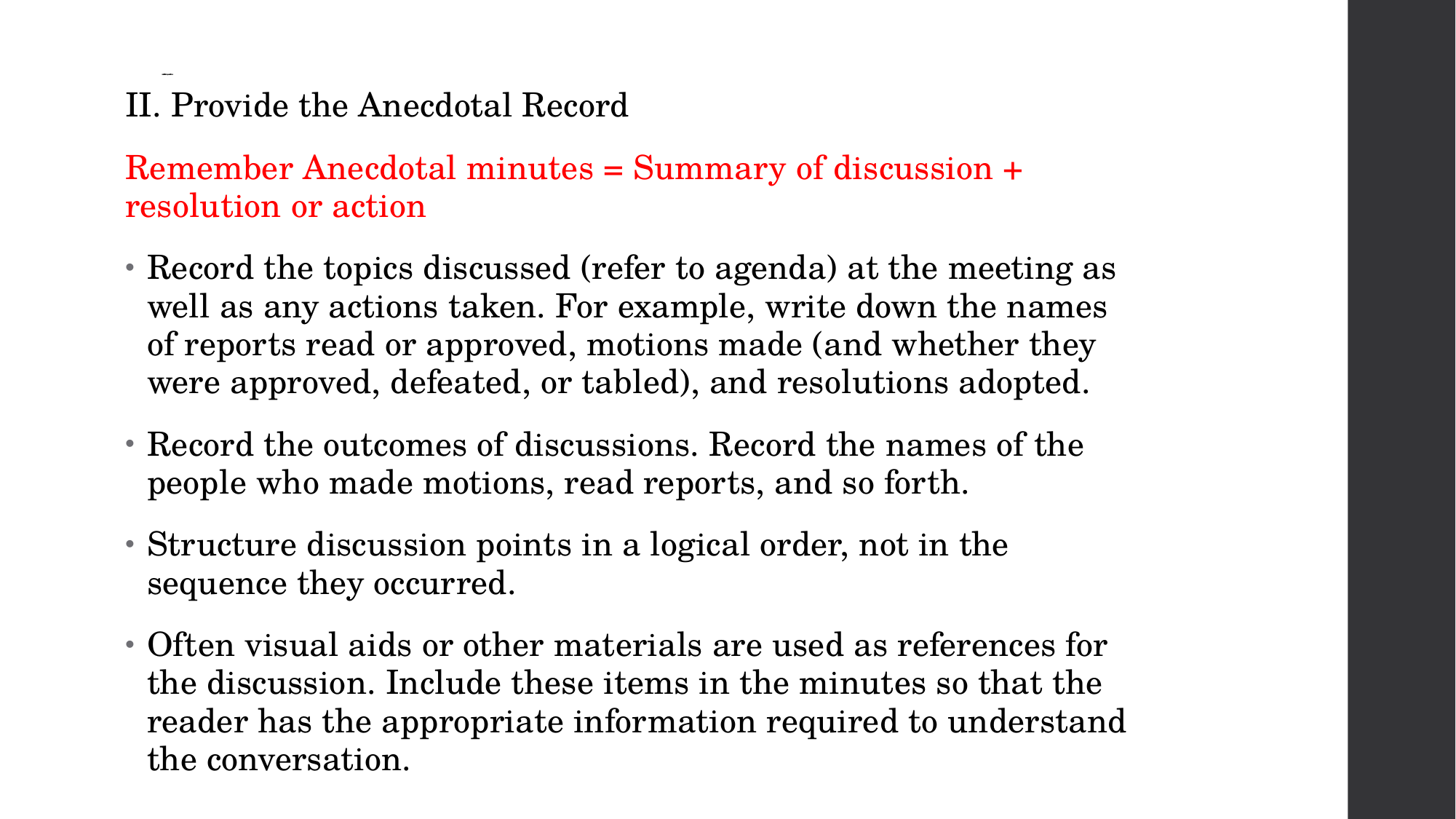

# Anecdotal Minutes- Components and Format
II. Provide the Anecdotal Record
Remember Anecdotal minutes = Summary of discussion + resolution or action
Record the topics discussed (refer to agenda) at the meeting as well as any actions taken. For example, write down the names of reports read or approved, motions made (and whether they were approved, defeated, or tabled), and resolutions adopted.
Record the outcomes of discussions. Record the names of the people who made motions, read reports, and so forth.
Structure discussion points in a logical order, not in the sequence they occurred.
Often visual aids or other materials are used as references for the discussion. Include these items in the minutes so that the reader has the appropriate information required to understand the conversation.